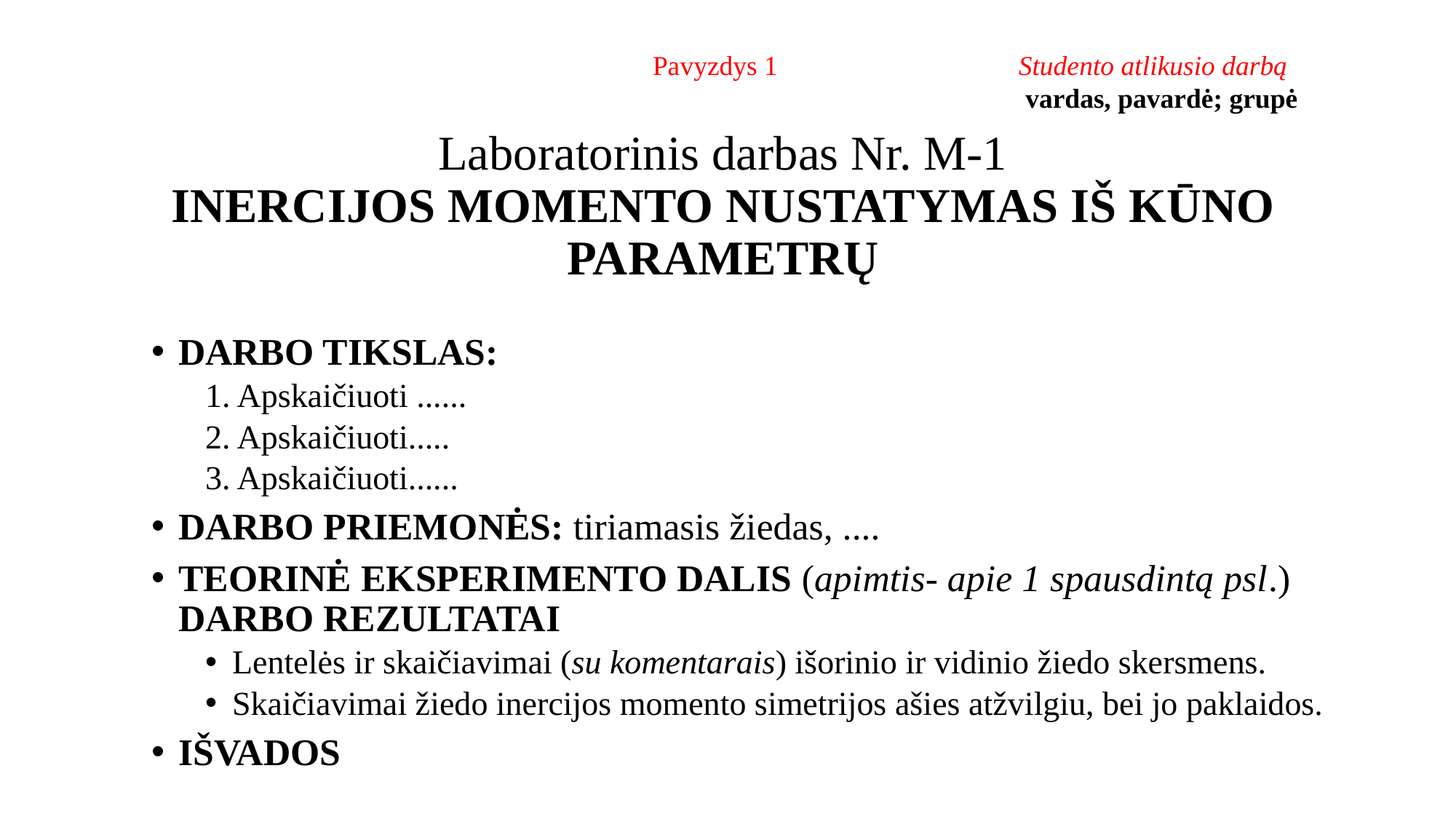

Pavyzdys 1
Studento atlikusio darbą
 vardas, pavardė; grupė
# Laboratorinis darbas Nr. M-1 INERCIJOS MOMENTO NUSTATYMAS IŠ KŪNO PARAMETRŲ
DARBO TIKSLAS:
1. Apskaičiuoti ......
2. Apskaičiuoti.....
3. Apskaičiuoti......
DARBO PRIEMONĖS: tiriamasis žiedas, ....
TEORINĖ EKSPERIMENTO DALIS (apimtis- apie 1 spausdintą psl.) DARBO REZULTATAI
Lentelės ir skaičiavimai (su komentarais) išorinio ir vidinio žiedo skersmens.
Skaičiavimai žiedo inercijos momento simetrijos ašies atžvilgiu, bei jo paklaidos.
IŠVADOS